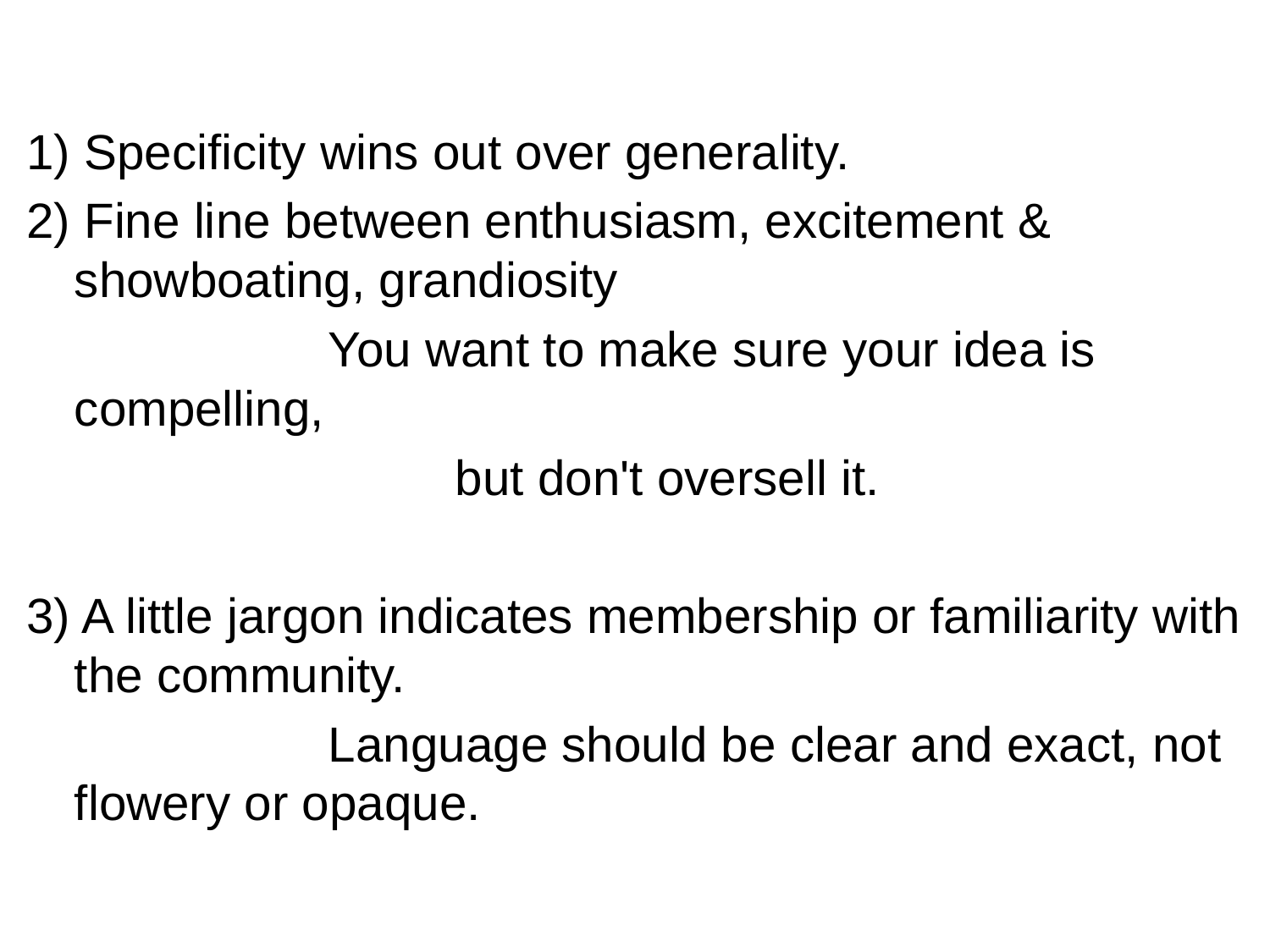

#
1) Specificity wins out over generality.
2) Fine line between enthusiasm, excitement & showboating, grandiosity
			You want to make sure your idea is compelling,
				but don't oversell it.

3) A little jargon indicates membership or familiarity with the community.
			Language should be clear and exact, not flowery or opaque.